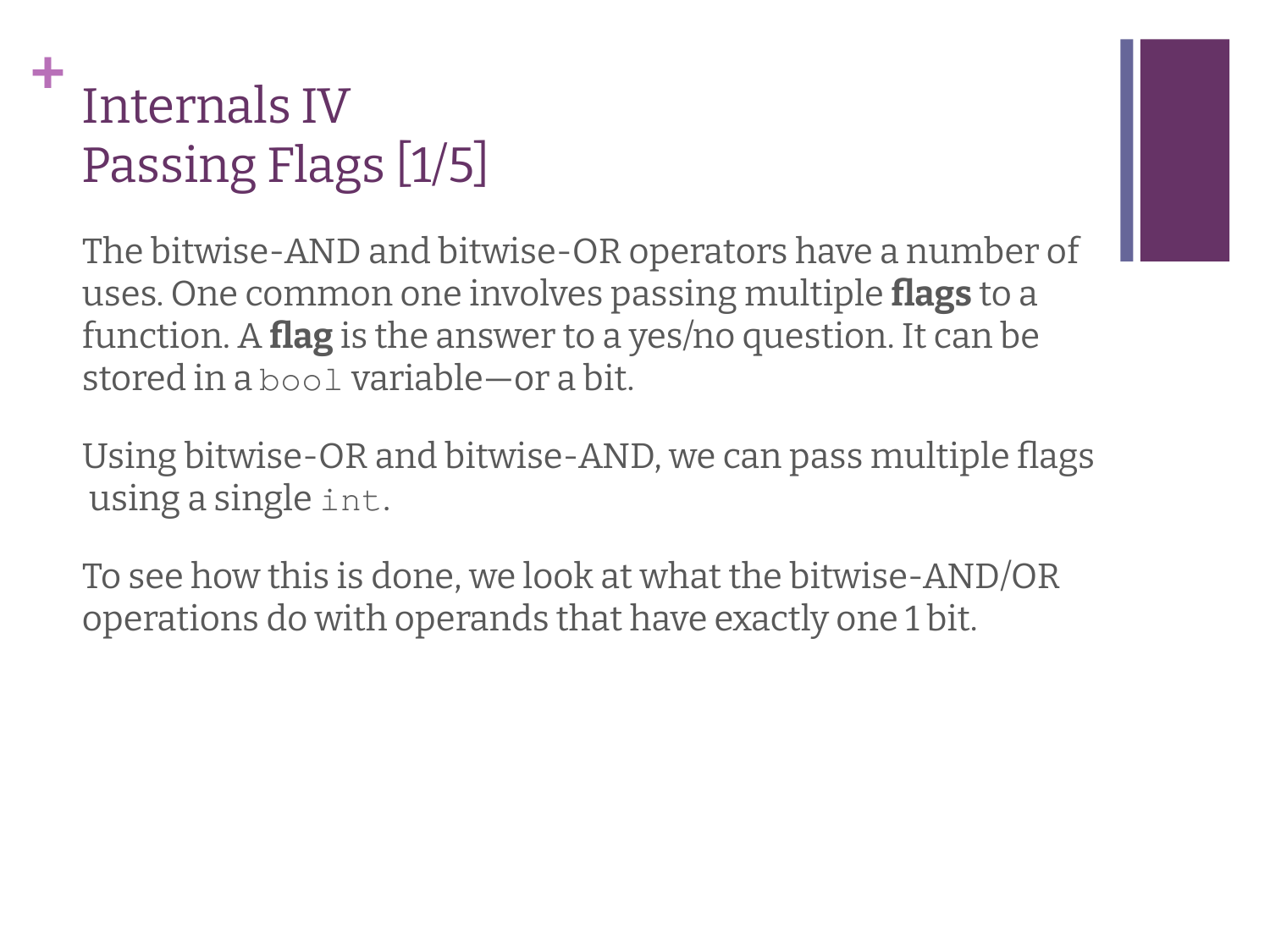

# Internals IV Passing Flags [1/5]
The bitwise-AND and bitwise-OR operators have a number of  uses. One common one involves passing multiple flags to a  function. A flag is the answer to a yes/no question. It can be  stored in a bool variable—or a bit.
Using bitwise-OR and bitwise-AND, we can pass multiple flags  using a single int.
To see how this is done, we look at what the bitwise-AND/OR operations do with operands that have exactly one 1 bit.